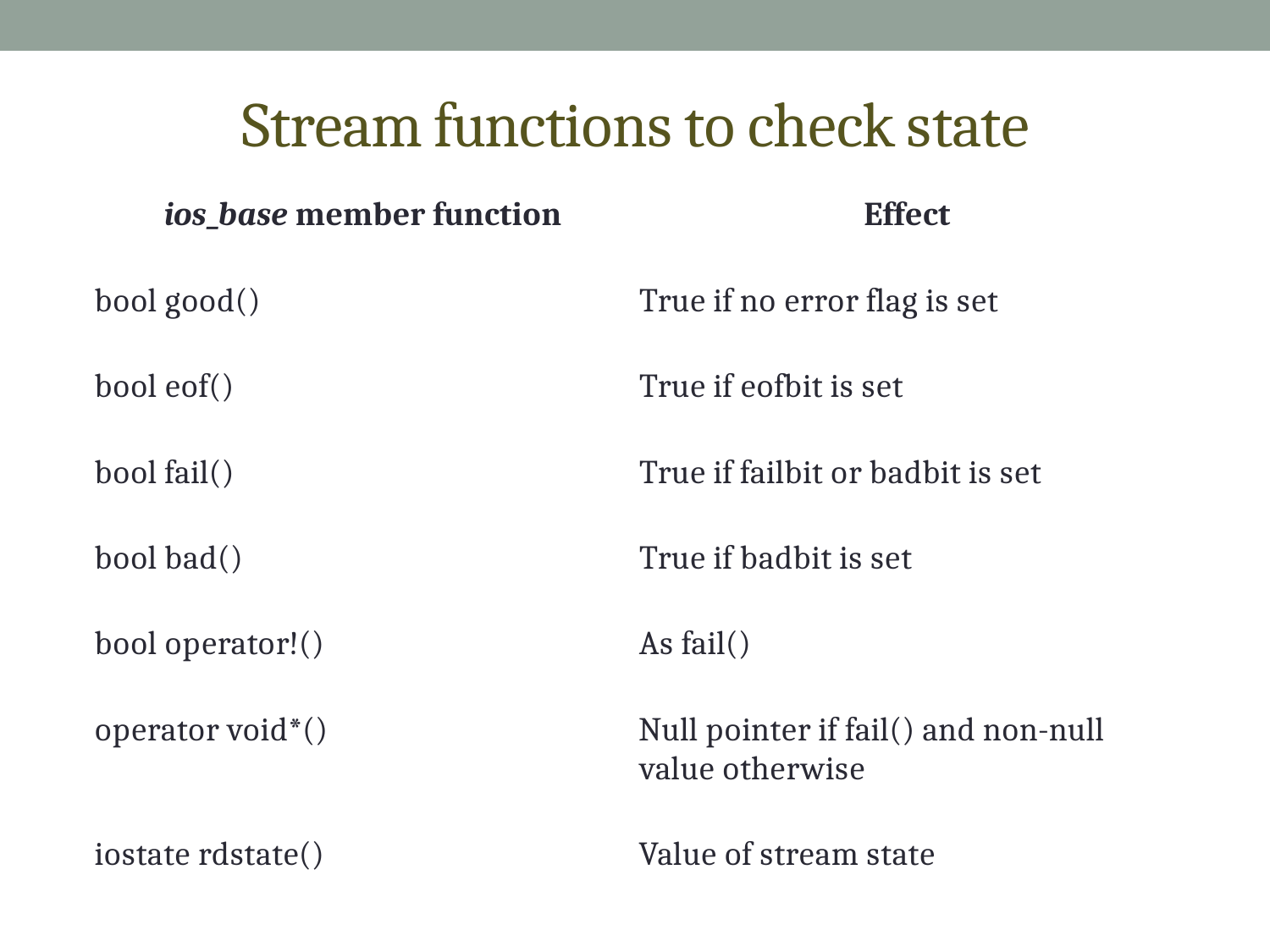

# Stream functions to check state
| ios\_base member function | Effect |
| --- | --- |
| bool good() | True if no error flag is set |
| bool eof() | True if eofbit is set |
| bool fail() | True if failbit or badbit is set |
| bool bad() | True if badbit is set |
| bool operator!() | As fail() |
| operator void\*() | Null pointer if fail() and non-null value otherwise |
| iostate rdstate() | Value of stream state |